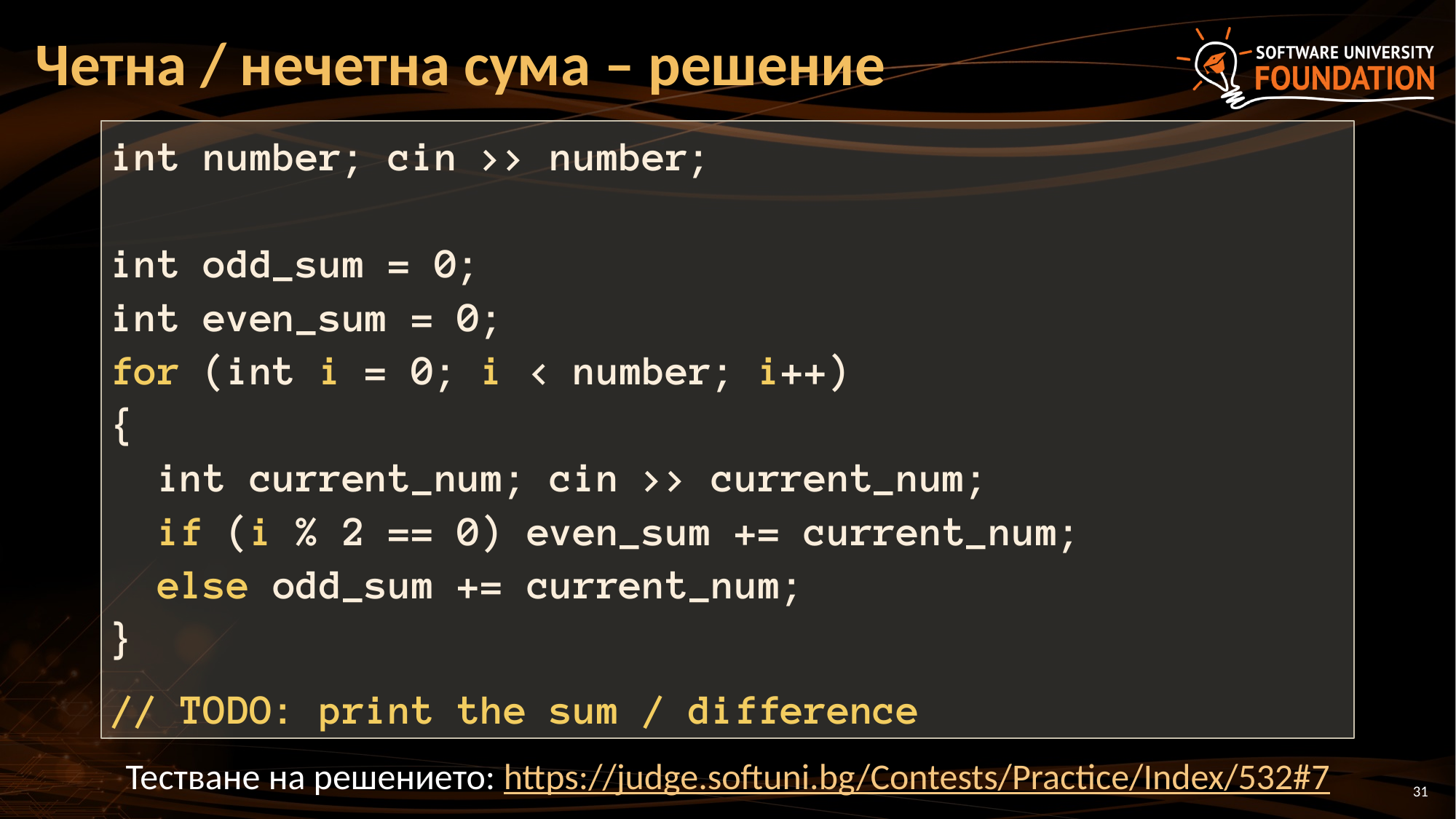

# Четна / нечетна сума – решение
int number; cin >> number;

int odd_sum = 0;
int even_sum = 0;
for (int i = 0; i < number; i++)
{
  int current_num; cin >> current_num;
  if (i % 2 == 0) even_sum += current_num;
  else odd_sum += current_num;
}
// TODO: print the sum / difference
Тестване на решението: https://judge.softuni.bg/Contests/Practice/Index/532#7
31